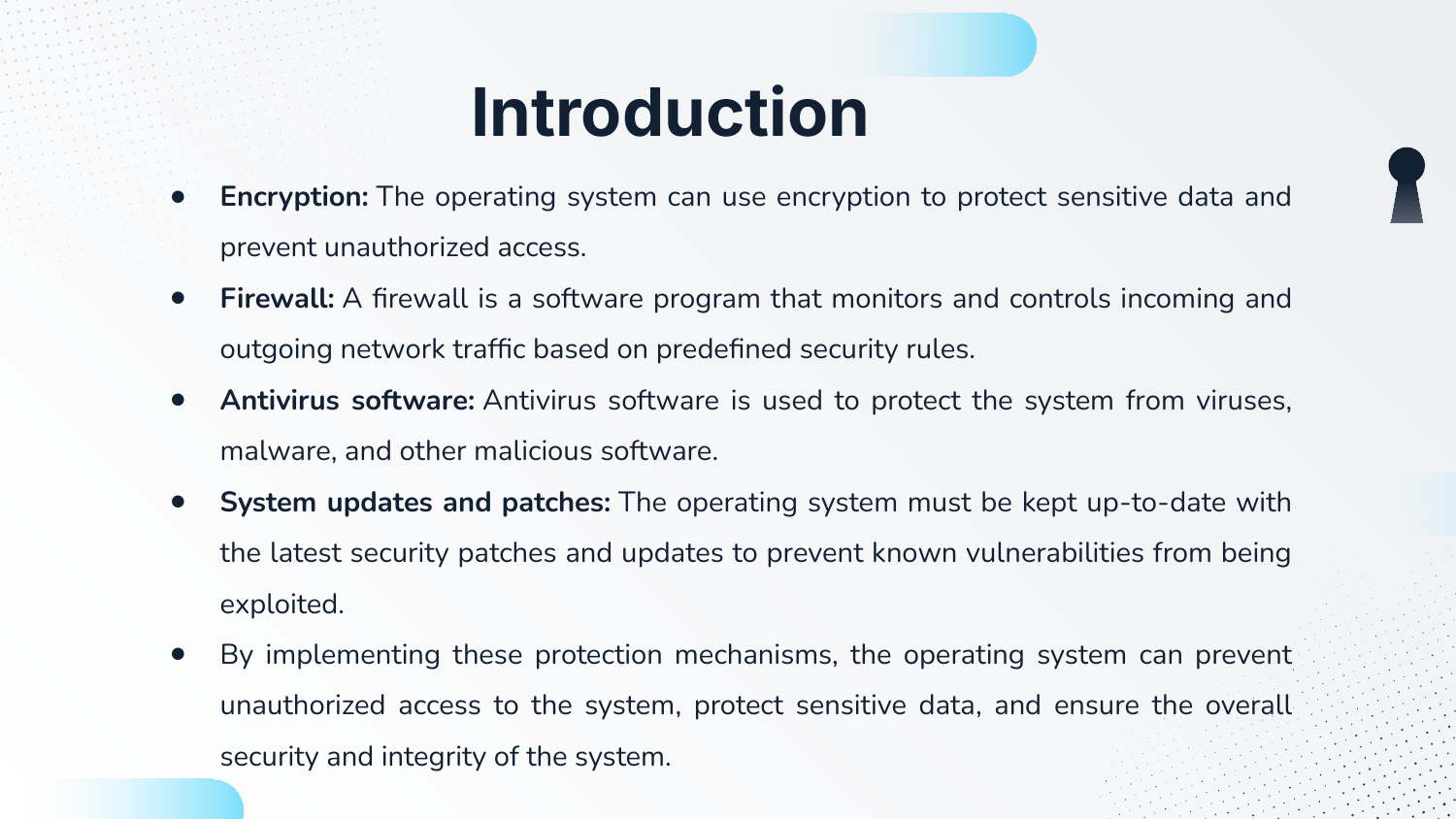

# Introduction
Encryption: The operating system can use encryption to protect sensitive data and prevent unauthorized access.
Firewall: A firewall is a software program that monitors and controls incoming and outgoing network traffic based on predefined security rules.
Antivirus software: Antivirus software is used to protect the system from viruses, malware, and other malicious software.
System updates and patches: The operating system must be kept up-to-date with the latest security patches and updates to prevent known vulnerabilities from being exploited.
By implementing these protection mechanisms, the operating system can prevent unauthorized access to the system, protect sensitive data, and ensure the overall security and integrity of the system.